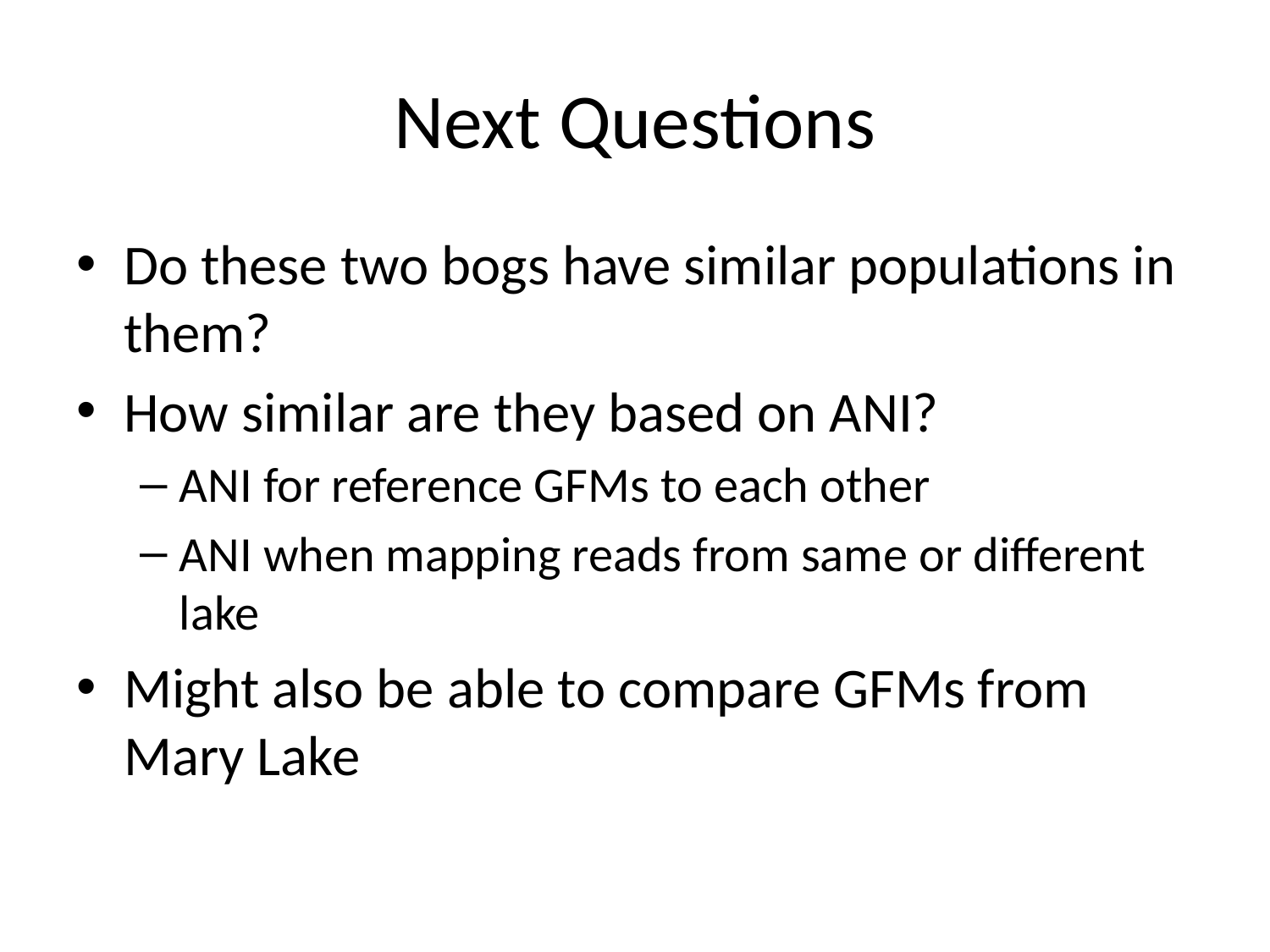

# Next Questions
Do these two bogs have similar populations in them?
How similar are they based on ANI?
ANI for reference GFMs to each other
ANI when mapping reads from same or different lake
Might also be able to compare GFMs from Mary Lake